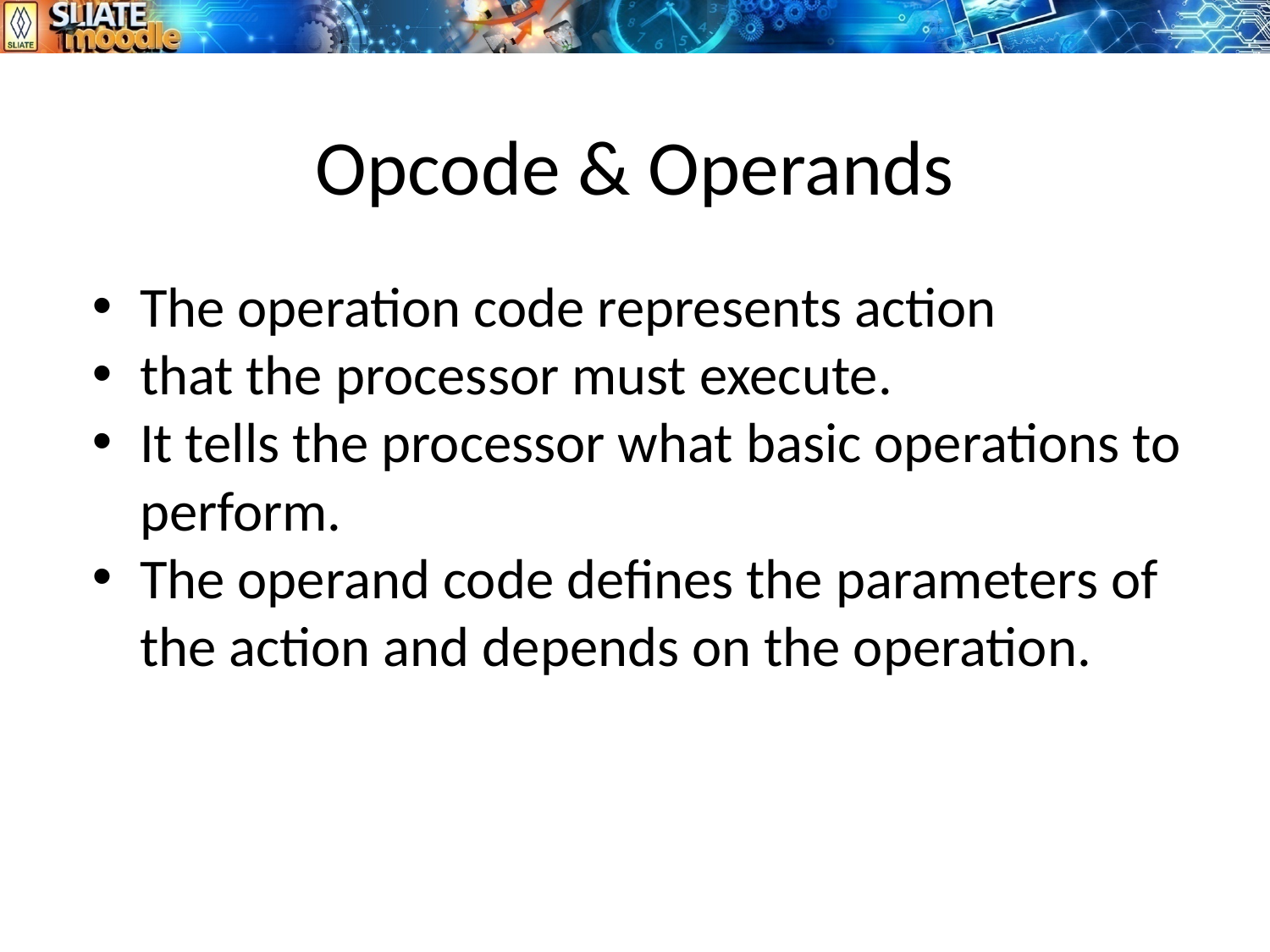

# Opcode & Operands
The operation code represents action
that the processor must execute.
It tells the processor what basic operations to perform.
The operand code defines the parameters of the action and depends on the operation.